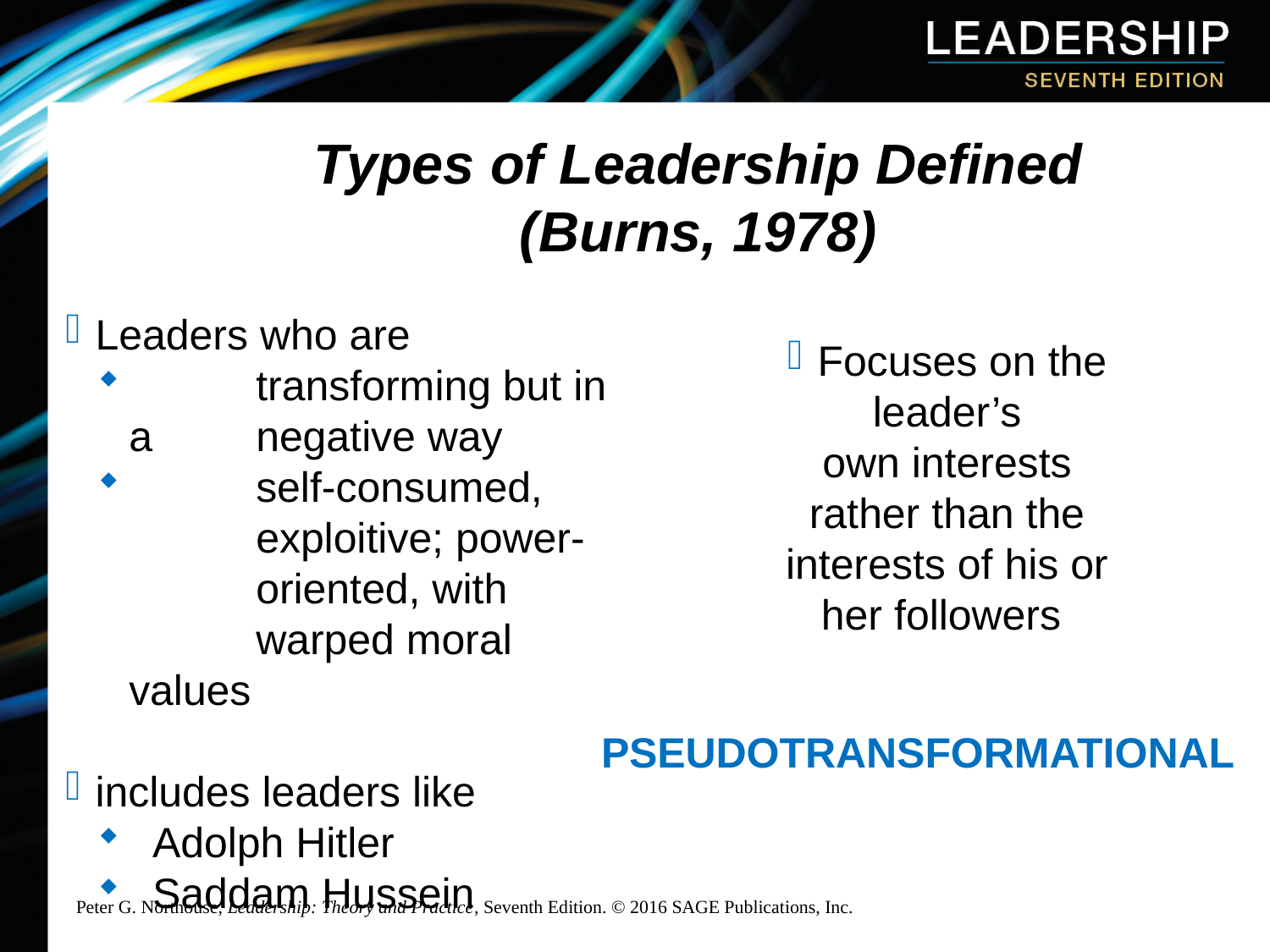

# Types of Leadership Defined (Burns, 1978)

Leaders who are
 	transforming but in a  	negative way
 	self-consumed, 	exploitive; power-	oriented, with 	warped moral values
includes leaders like
  Adolph Hitler
  Saddam Hussein
Focuses on the
leader’s
own interests rather than the interests of his or her followers
PSEUDOTRANSFORMATIONAL
Peter G. Northouse, Leadership: Theory and Practice, Seventh Edition. © 2016 SAGE Publications, Inc.